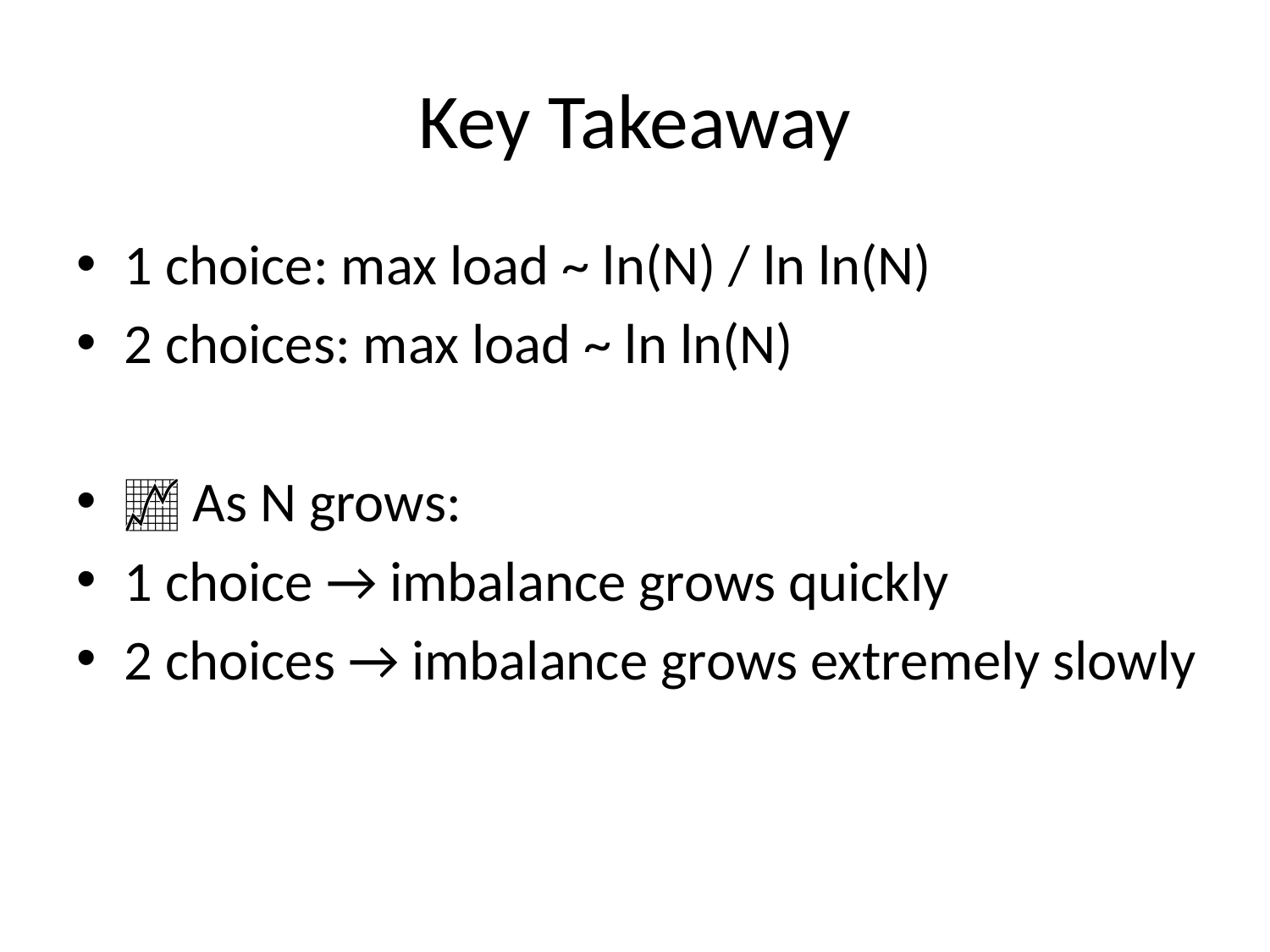

# Key Takeaway
1 choice: max load ~ ln(N) / ln ln(N)
2 choices: max load ~ ln ln(N)

📈 As N grows:
1 choice → imbalance grows quickly
2 choices → imbalance grows extremely slowly